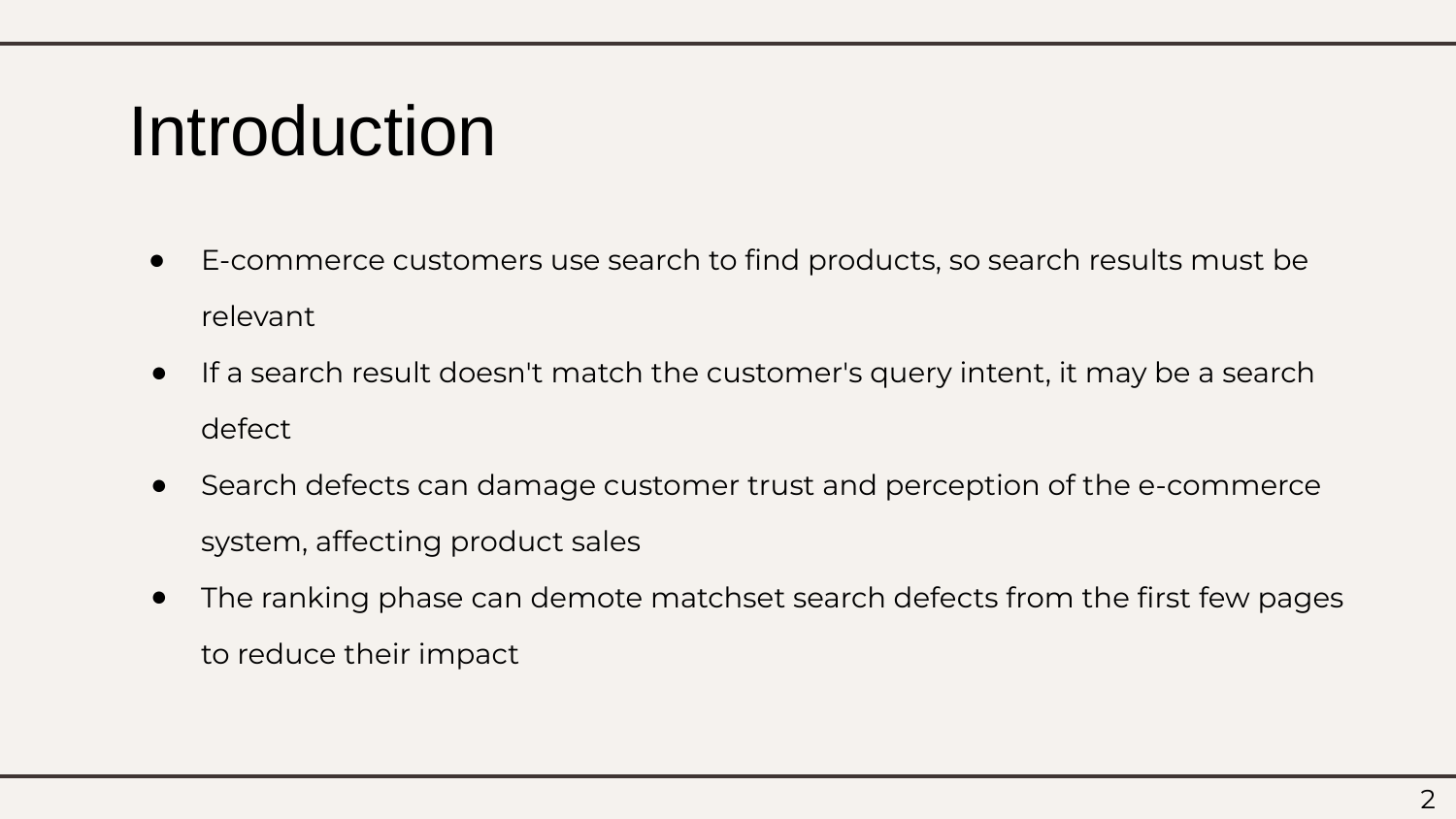

# Introduction
E-commerce customers use search to find products, so search results must be relevant
If a search result doesn't match the customer's query intent, it may be a search defect
Search defects can damage customer trust and perception of the e-commerce system, affecting product sales
The ranking phase can demote matchset search defects from the first few pages to reduce their impact
2